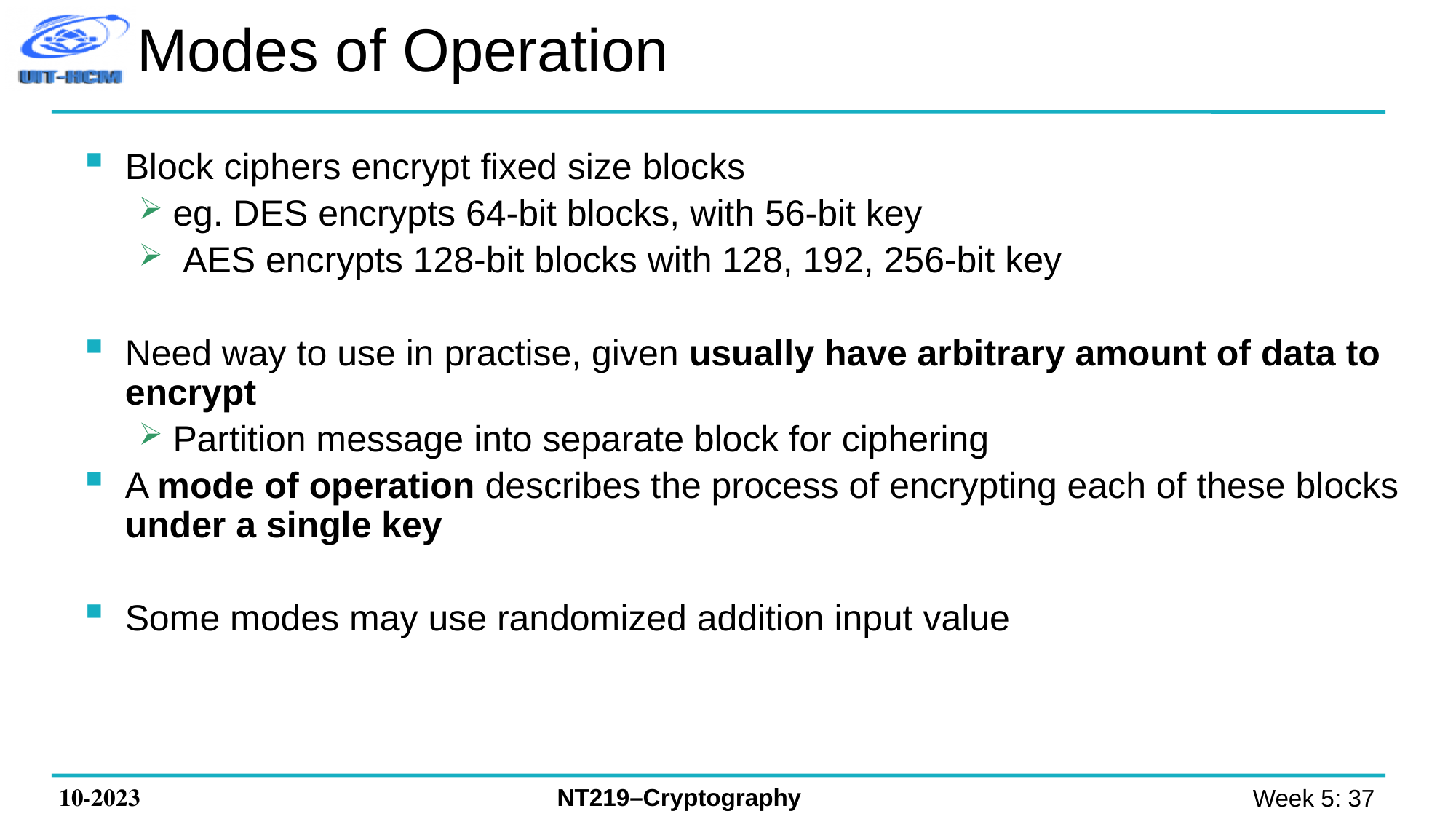

# Modes of Operation
Block ciphers encrypt fixed size blocks
eg. DES encrypts 64-bit blocks, with 56-bit key
 AES encrypts 128-bit blocks with 128, 192, 256-bit key

Need way to use in practise, given usually have arbitrary amount of data to encrypt
Partition message into separate block for ciphering
A mode of operation describes the process of encrypting each of these blocks under a single key

Some modes may use randomized addition input value